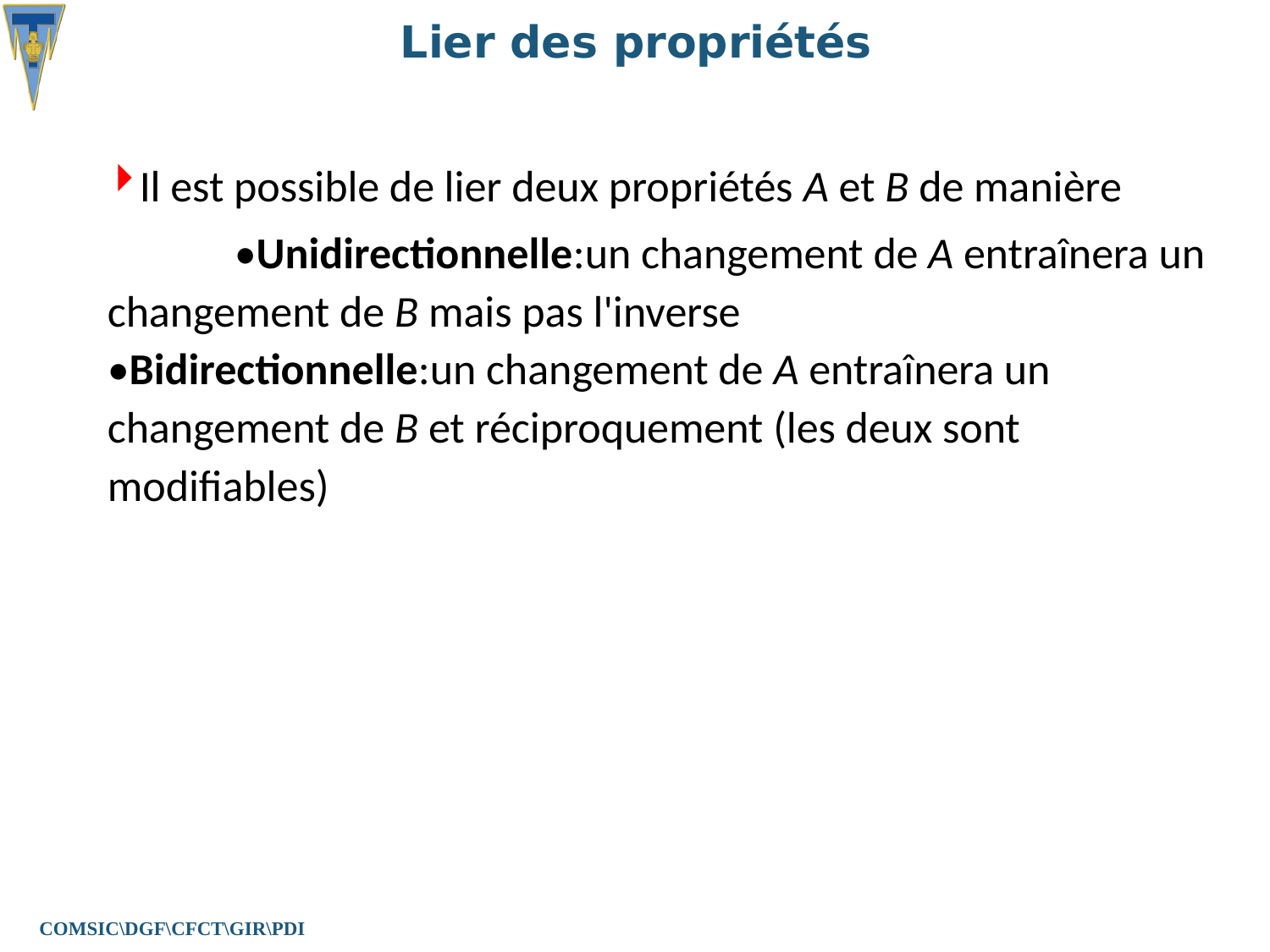

# Lier des propriétés
Il est possible de lier deux propriétés A et B de manière
	•Unidirectionnelle:un changement de A entraînera un changement de B mais pas l'inverse 	•Bidirectionnelle:un changement de A entraînera un changement de B et réciproquement (les deux sont modifiables)